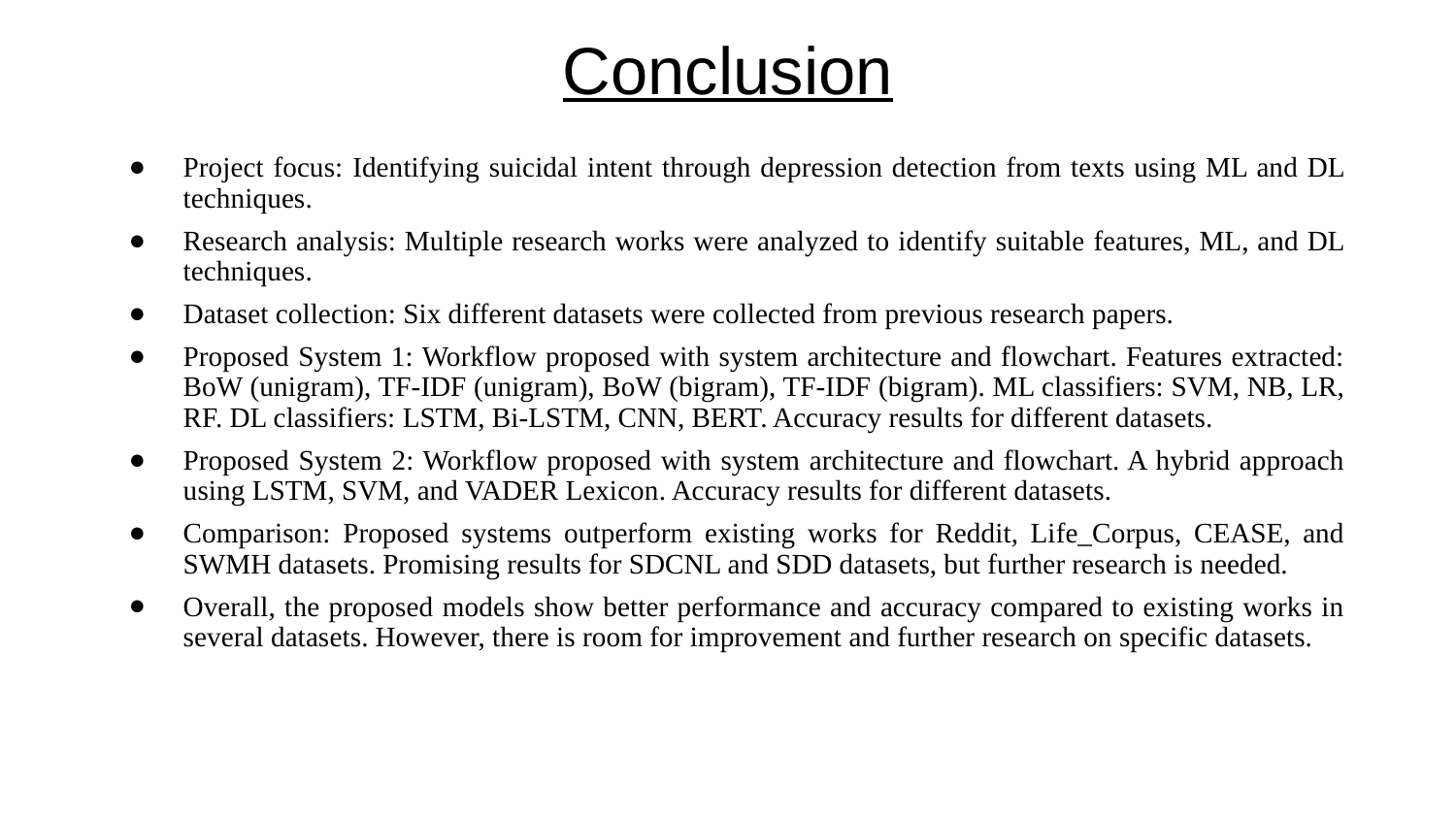

# Conclusion
Project focus: Identifying suicidal intent through depression detection from texts using ML and DL techniques.
Research analysis: Multiple research works were analyzed to identify suitable features, ML, and DL techniques.
Dataset collection: Six different datasets were collected from previous research papers.
Proposed System 1: Workflow proposed with system architecture and flowchart. Features extracted: BoW (unigram), TF-IDF (unigram), BoW (bigram), TF-IDF (bigram). ML classifiers: SVM, NB, LR, RF. DL classifiers: LSTM, Bi-LSTM, CNN, BERT. Accuracy results for different datasets.
Proposed System 2: Workflow proposed with system architecture and flowchart. A hybrid approach using LSTM, SVM, and VADER Lexicon. Accuracy results for different datasets.
Comparison: Proposed systems outperform existing works for Reddit, Life_Corpus, CEASE, and SWMH datasets. Promising results for SDCNL and SDD datasets, but further research is needed.
Overall, the proposed models show better performance and accuracy compared to existing works in several datasets. However, there is room for improvement and further research on specific datasets.